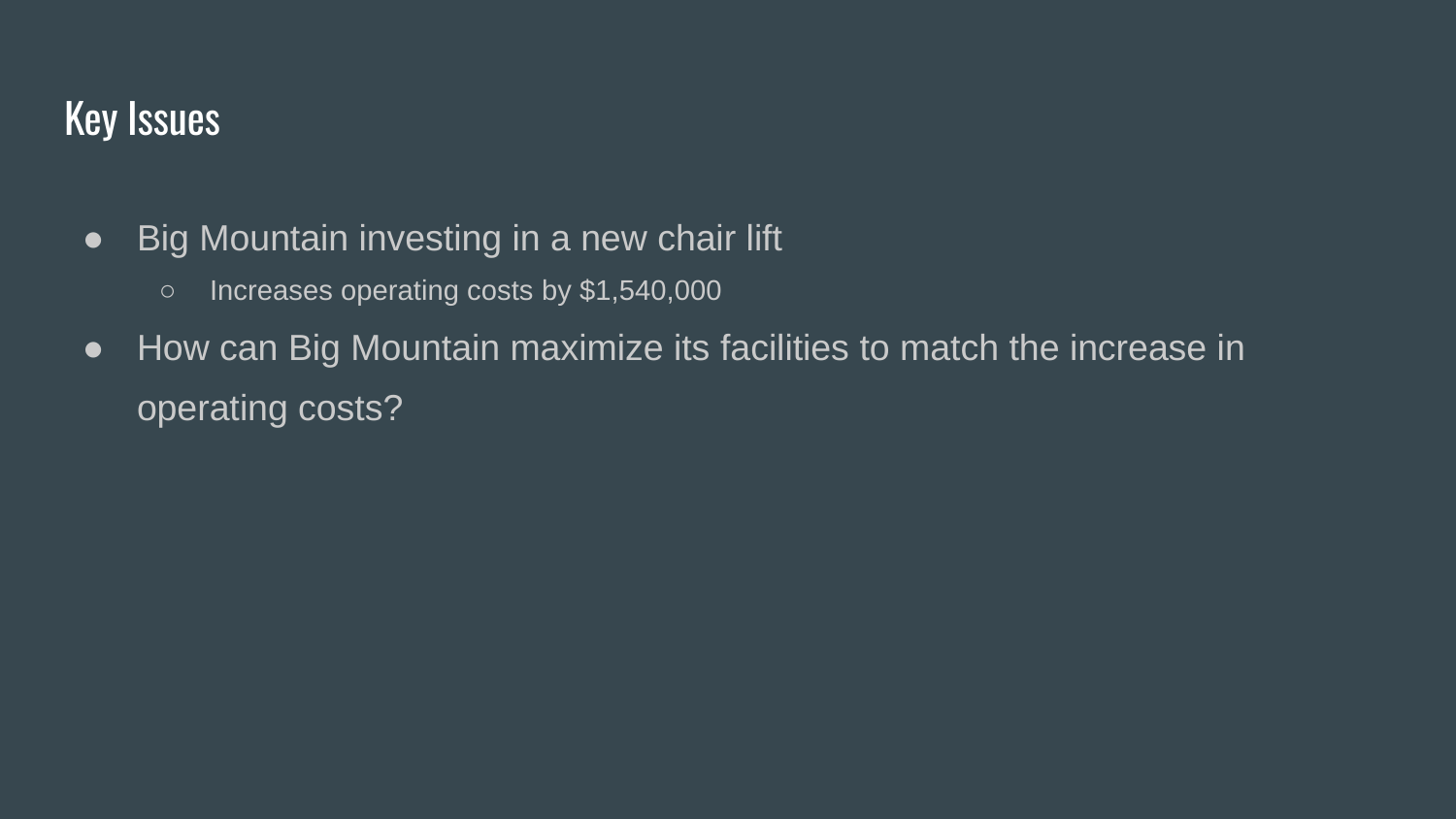

# Key Issues
Big Mountain investing in a new chair lift
Increases operating costs by $1,540,000
How can Big Mountain maximize its facilities to match the increase in operating costs?